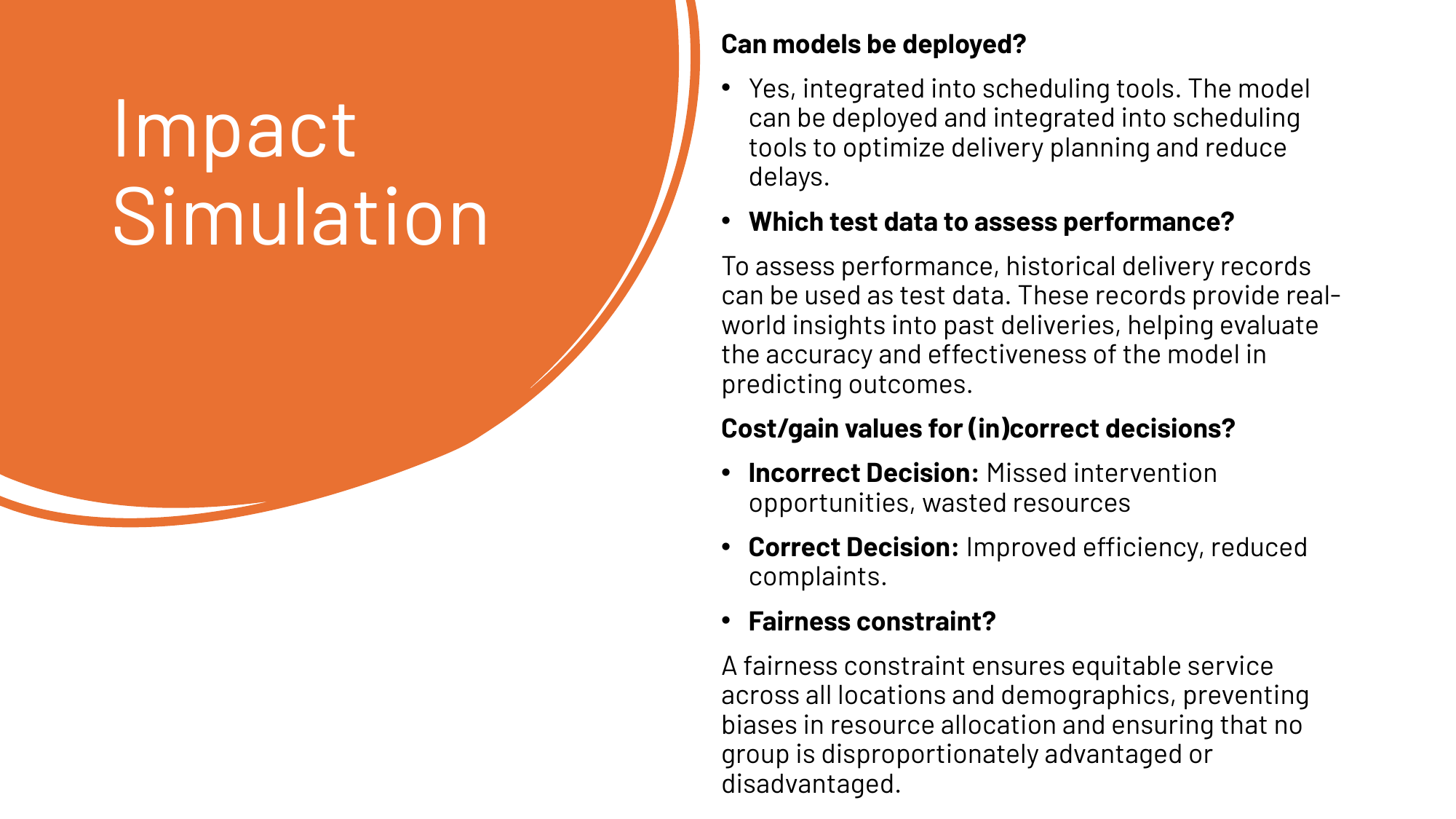

Can models be deployed?
Yes, integrated into scheduling tools. The model can be deployed and integrated into scheduling tools to optimize delivery planning and reduce delays.
Which test data to assess performance?
To assess performance, historical delivery records can be used as test data. These records provide real-world insights into past deliveries, helping evaluate the accuracy and effectiveness of the model in predicting outcomes.
Cost/gain values for (in)correct decisions?
Incorrect Decision: Missed intervention opportunities, wasted resources
Correct Decision: Improved efficiency, reduced complaints.
Fairness constraint?
A fairness constraint ensures equitable service across all locations and demographics, preventing biases in resource allocation and ensuring that no group is disproportionately advantaged or disadvantaged.
# Impact Simulation